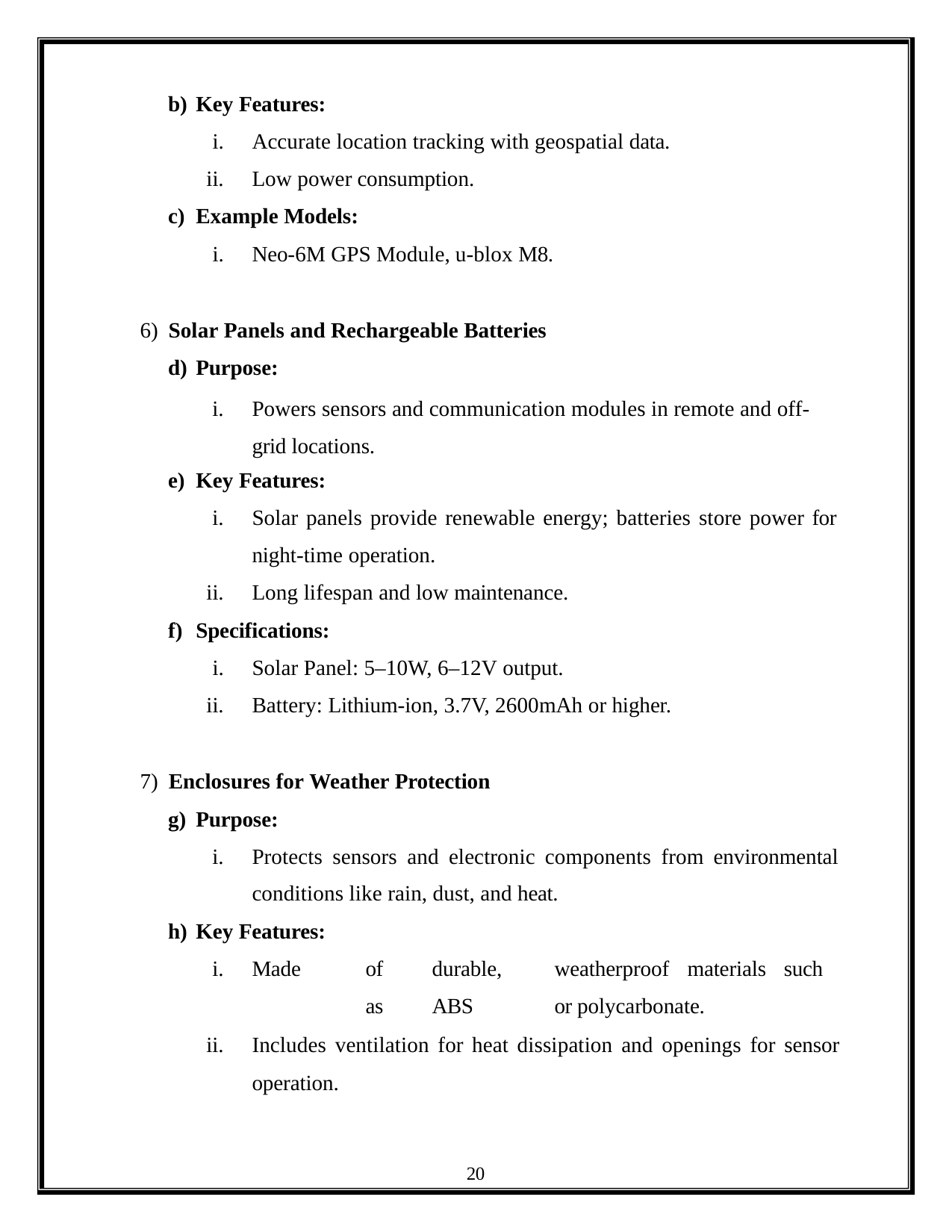

Key Features:
Accurate location tracking with geospatial data.
Low power consumption.
Example Models:
Neo-6M GPS Module, u-blox M8.

6) Solar Panels and Rechargeable Batteries
Purpose:
Powers sensors and communication modules in remote and off-grid locations.
Key Features:
Solar panels provide renewable energy; batteries store power for night-time operation.
Long lifespan and low maintenance.
Specifications:
Solar Panel: 5–10W, 6–12V output.
Battery: Lithium-ion, 3.7V, 2600mAh or higher.

7) Enclosures for Weather Protection
Purpose:
Protects sensors and electronic components from environmental conditions like rain, dust, and heat.
Key Features:
Made	of	durable,	weatherproof	materials	such	as	ABS	or polycarbonate.
Includes ventilation for heat dissipation and openings for sensor operation.
20